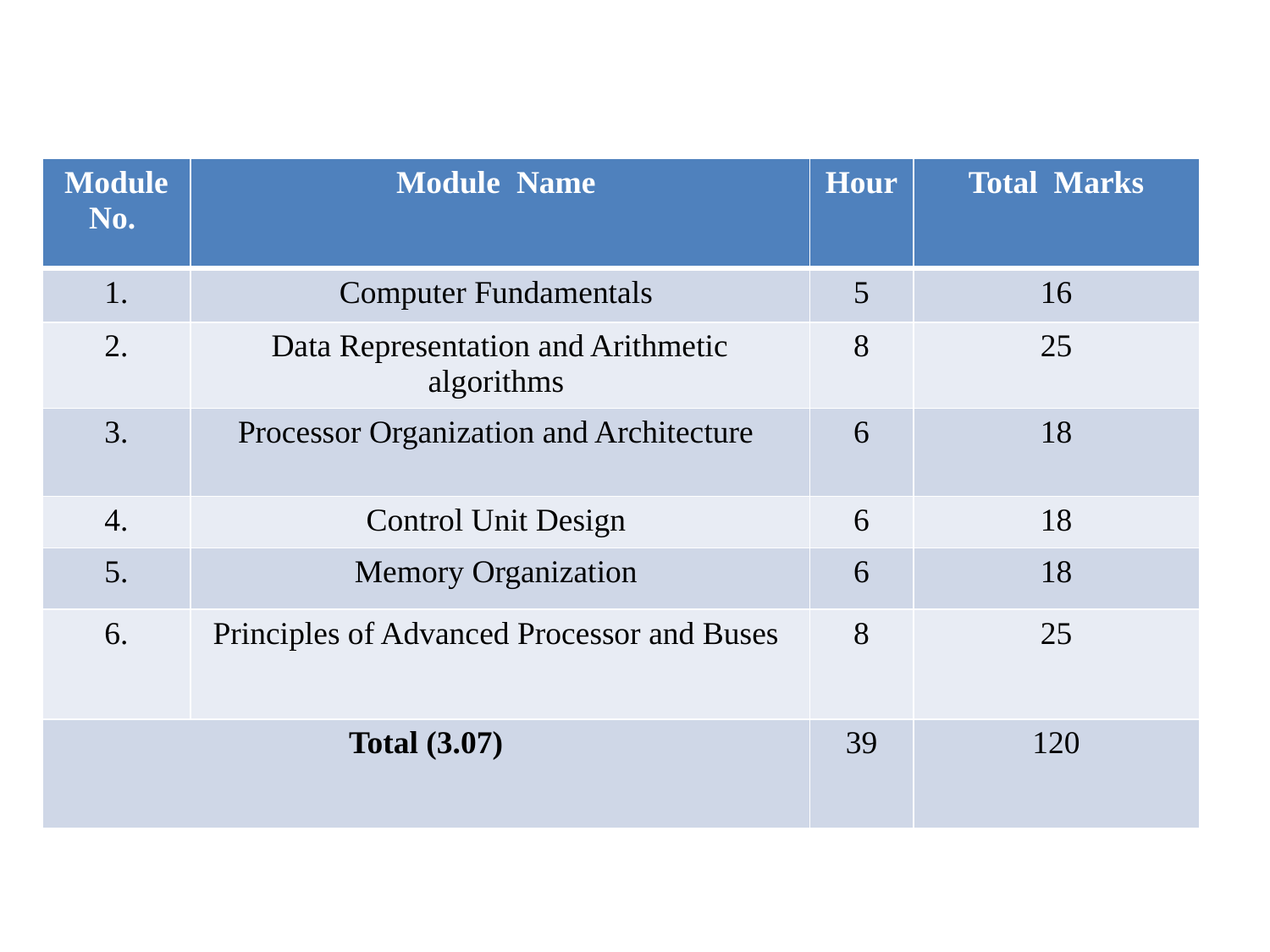

| Module No. | Module Name | Hour | Total Marks |
| --- | --- | --- | --- |
| 1. | Computer Fundamentals | 5 | 16 |
| 2. | Data Representation and Arithmetic algorithms | 8 | 25 |
| 3. | Processor Organization and Architecture | 6 | 18 |
| 4. | Control Unit Design | 6 | 18 |
| 5. | Memory Organization | 6 | 18 |
| 6. | Principles of Advanced Processor and Buses | 8 | 25 |
| Total (3.07) |  | 39 | 120 |